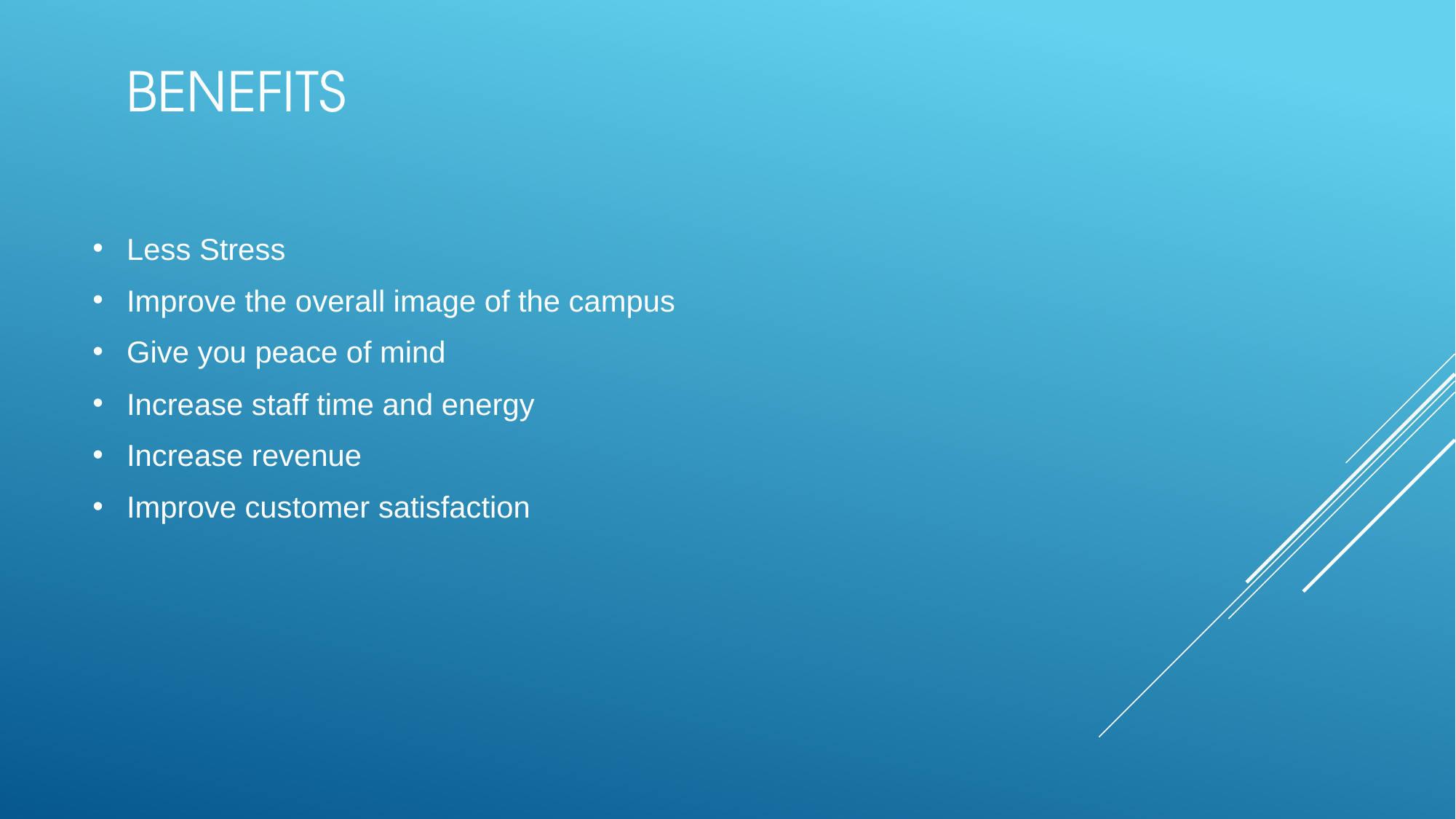

# BENEFITS
Less Stress
Improve the overall image of the campus
Give you peace of mind
Increase staff time and energy
Increase revenue
Improve customer satisfaction